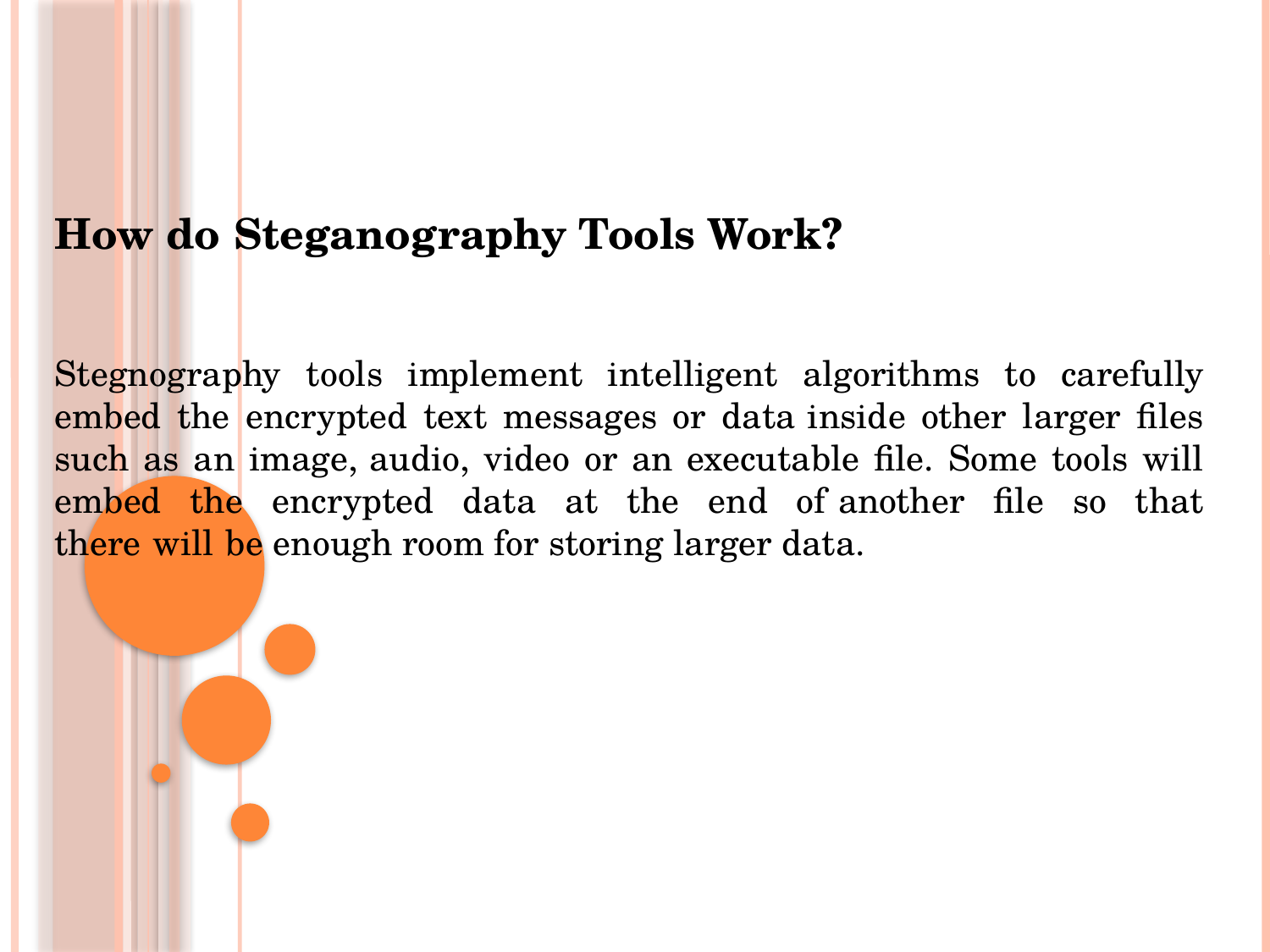

How do Steganography Tools Work?

Stegnography tools implement intelligent algorithms to carefully embed the encrypted text messages or data inside other larger files such as an image, audio, video or an executable file. Some tools will embed the encrypted data at the end of another file so that there will be enough room for storing larger data.